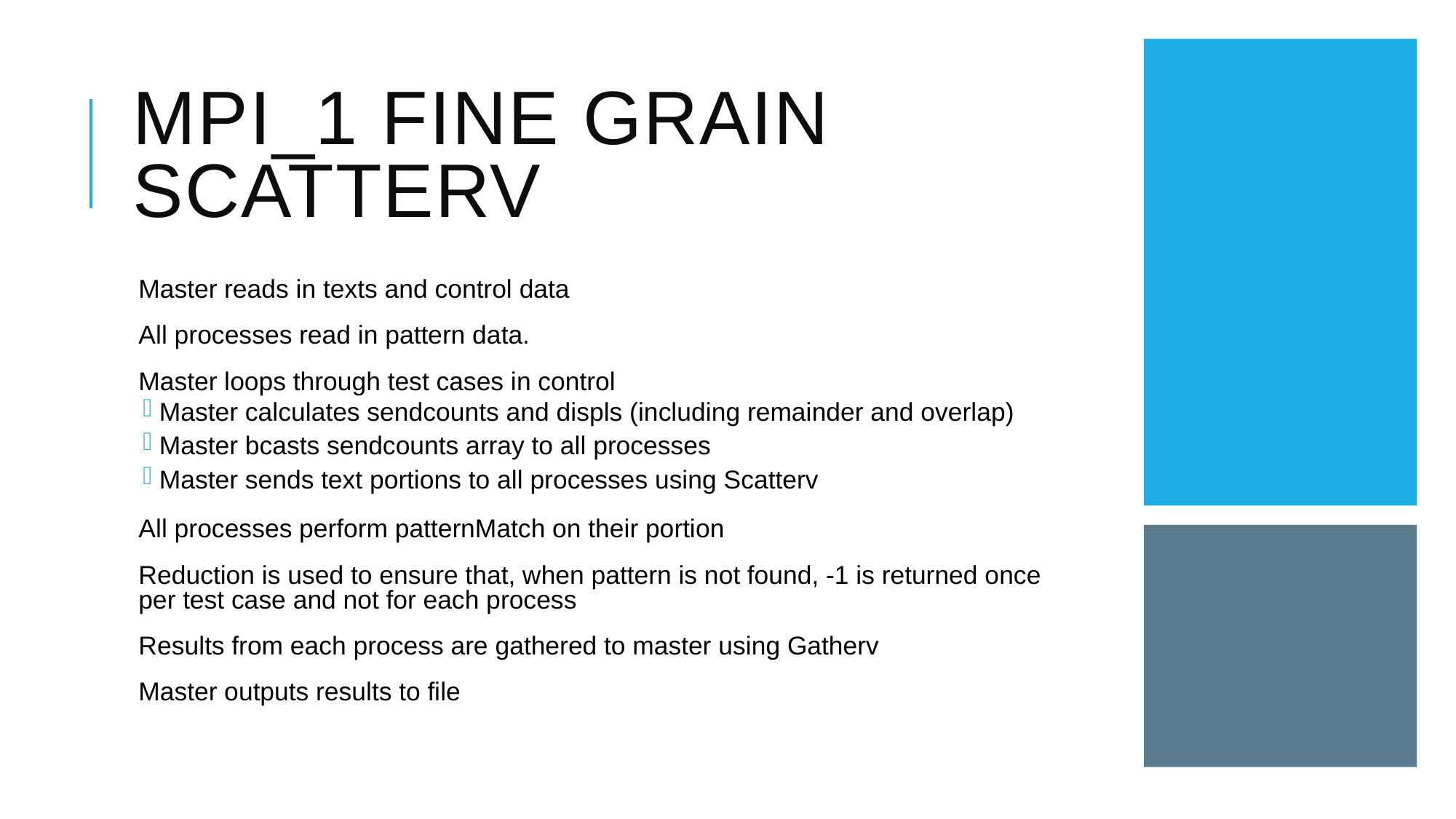

# MPI_1 Fine Grain ScatterV
Master reads in texts and control data
All processes read in pattern data.
Master loops through test cases in control
Master calculates sendcounts and displs (including remainder and overlap)
Master bcasts sendcounts array to all processes
Master sends text portions to all processes using Scatterv
All processes perform patternMatch on their portion
Reduction is used to ensure that, when pattern is not found, -1 is returned once per test case and not for each process
Results from each process are gathered to master using Gatherv
Master outputs results to file